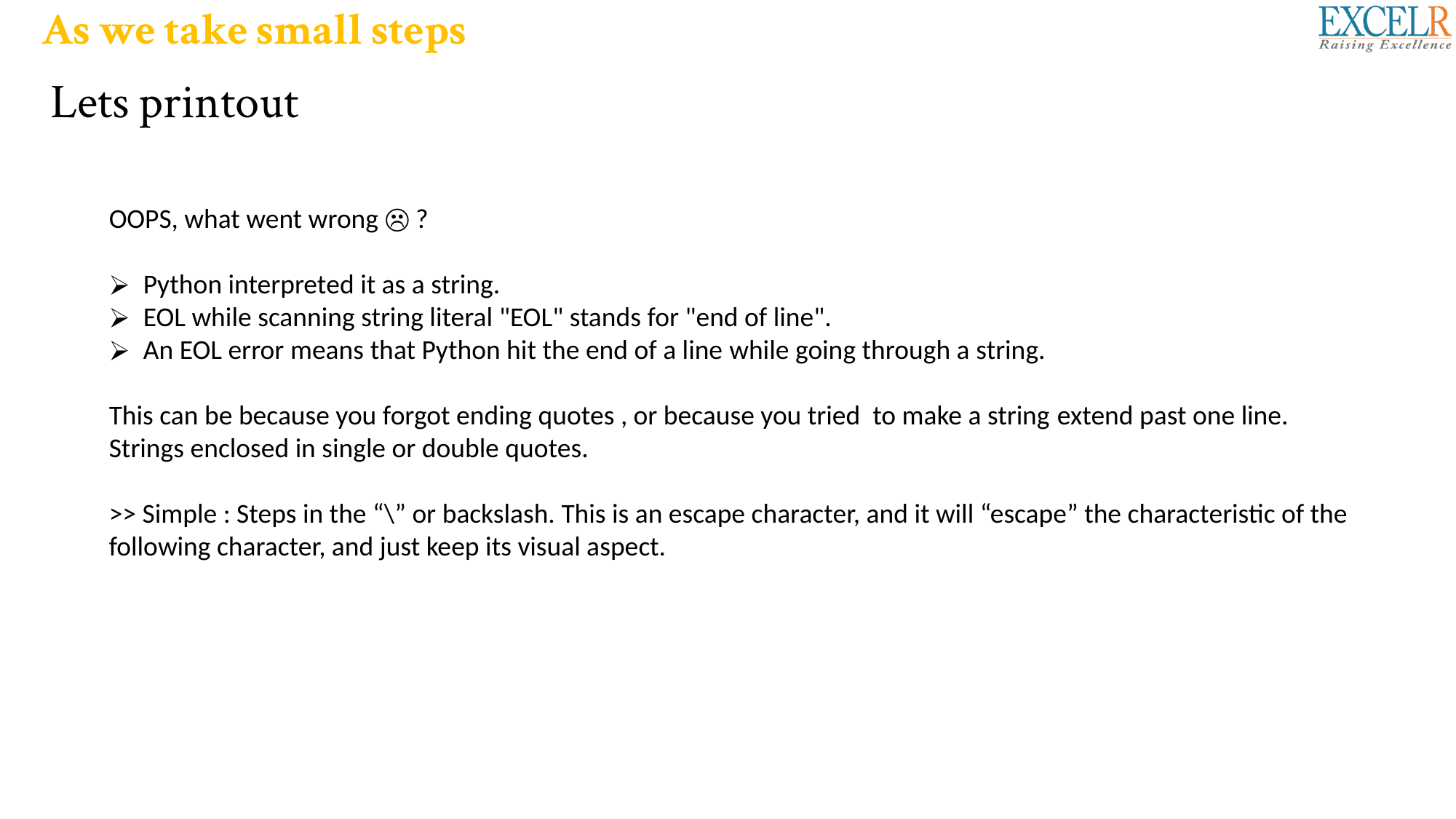

# As we take small steps
Lets printout

OOPS, what went wrong ☹ ?

Python interpreted it as a string.
EOL while scanning string literal "EOL" stands for "end of line".
An EOL error means that Python hit the end of a line while going through a string.

This can be because you forgot ending quotes , or because you tried  to make a string extend past one line. Strings enclosed in single or double quotes.

>> Simple : Steps in the “\” or backslash. This is an escape character, and it will “escape” the characteristic of the following character, and just keep its visual aspect.